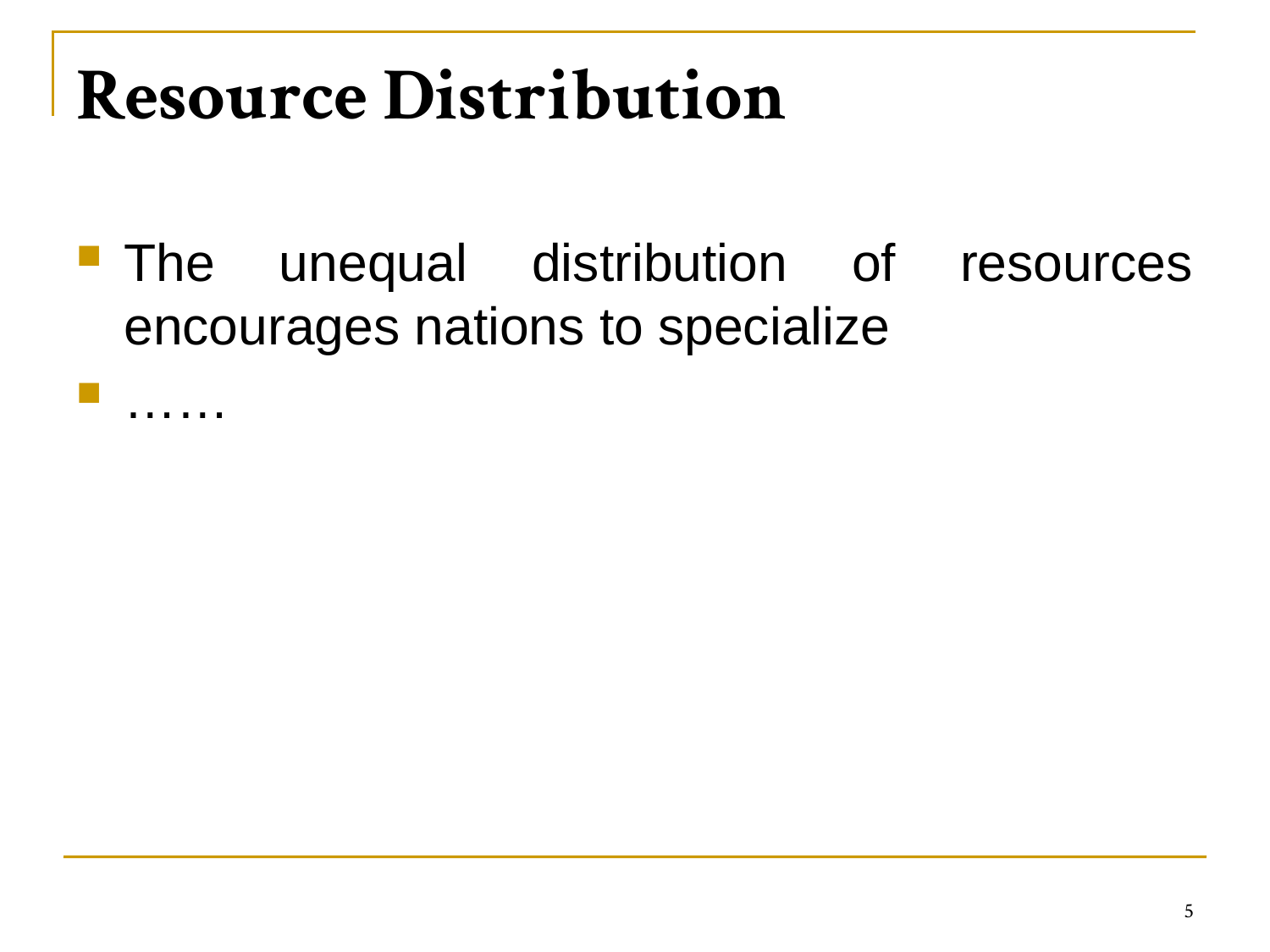

# Resource Distribution
The unequal distribution of resources encourages nations to specialize
……
5